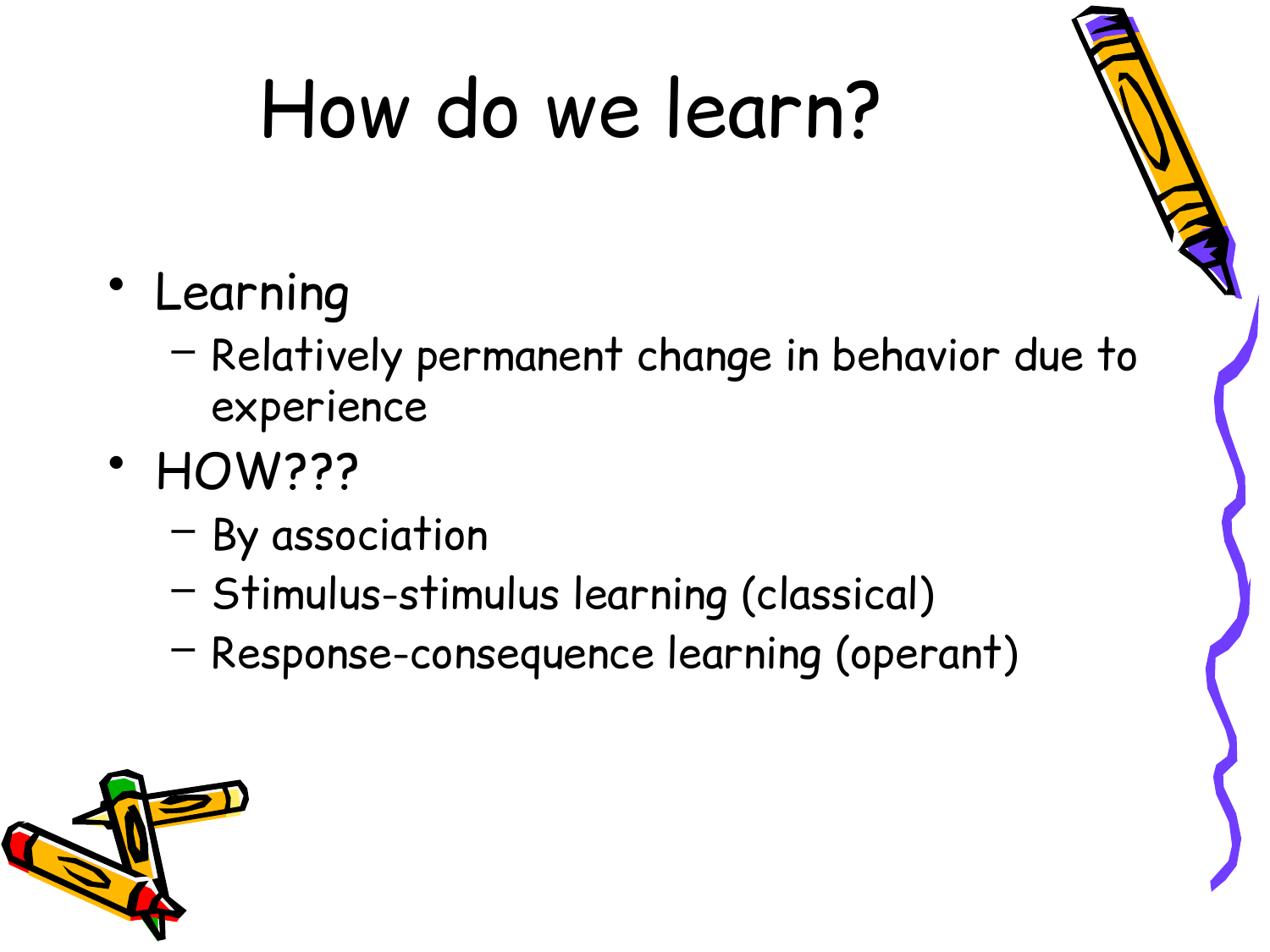

# How do we learn?
Learning
Relatively permanent change in behavior due to experience
HOW???
By association
Stimulus-stimulus learning (classical)
Response-consequence learning (operant)